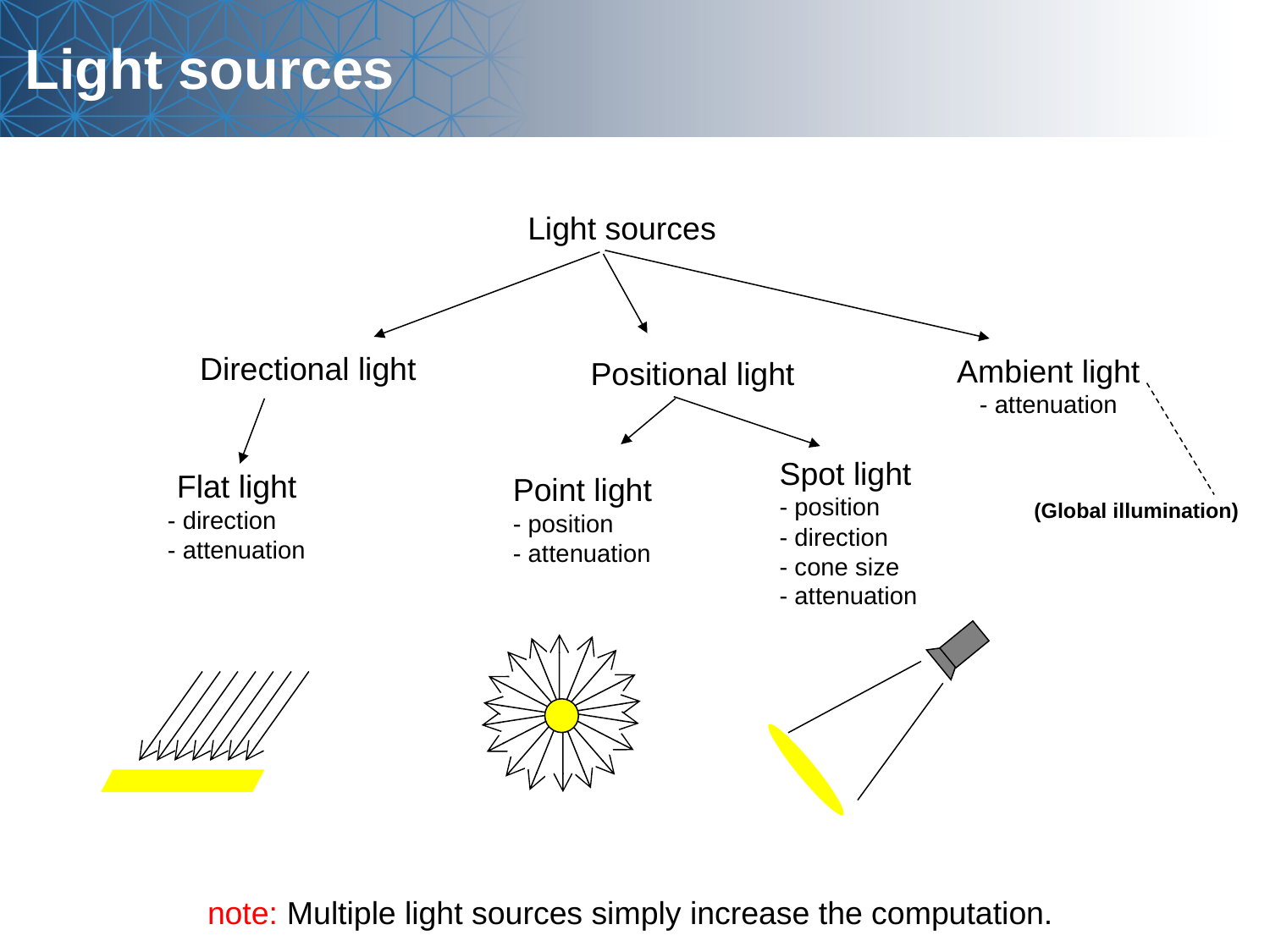

# Light sources
Light sources

Directional light
Ambient light
- attenuation
Positional light

Spot light
- position
- direction
- cone size
- attenuation
Flat light
- direction
- attenuation
Point light
- position
- attenuation
(Global illumination)

note: Multiple light sources simply increase the computation.